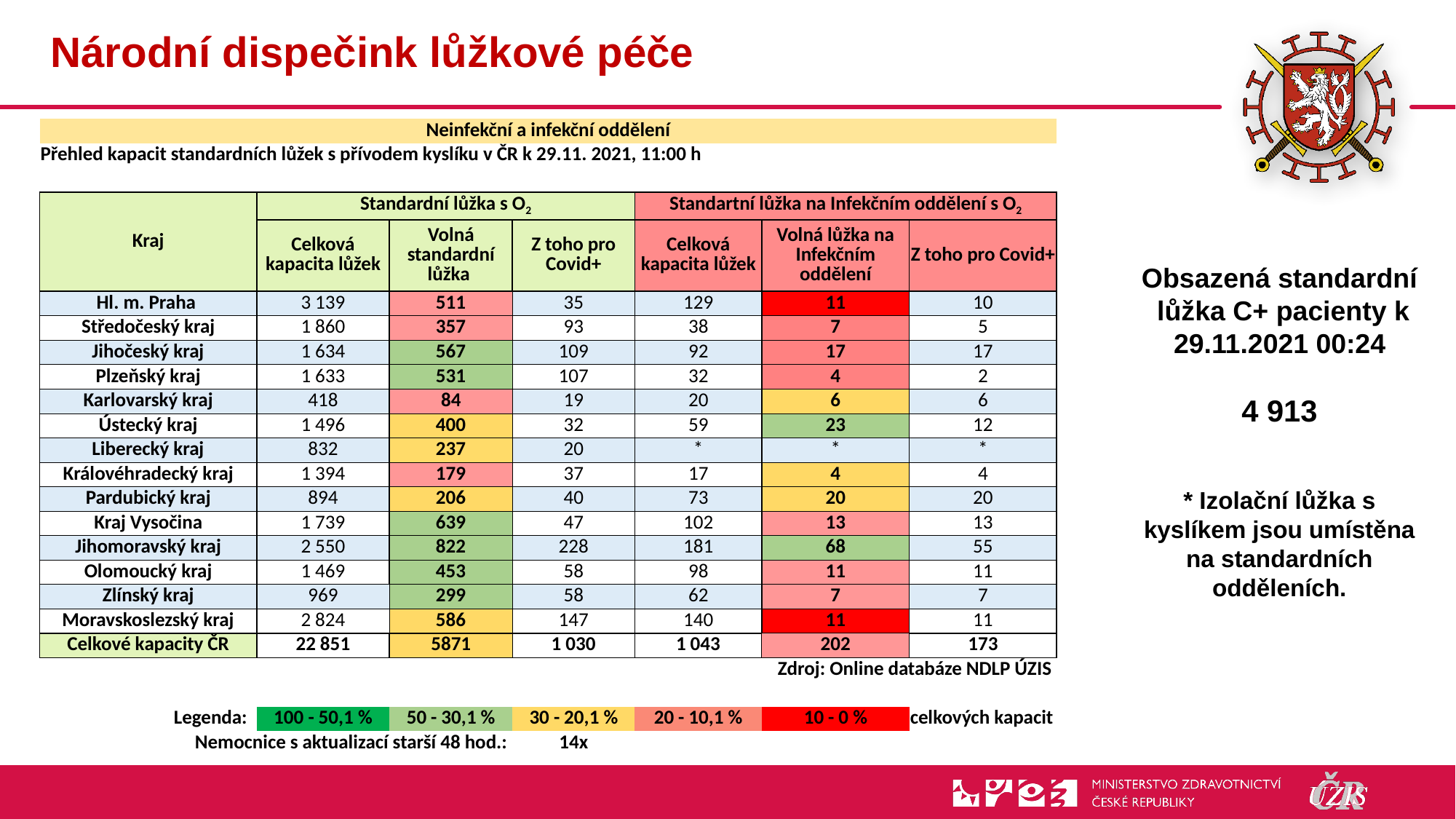

# Národní dispečink lůžkové péče
| Neinfekční a infekční oddělení |  |  |  |  |  |  |
| --- | --- | --- | --- | --- | --- | --- |
| Přehled kapacit standardních lůžek s přívodem kyslíku v ČR k 29.11. 2021, 11:00 h |  |  |  |  |  |  |
|  |  |  |  |  |  |  |
| Kraj | Standardní lůžka s O2 |  |  | Standartní lůžka na Infekčním oddělení s O2 |  |  |
|  | Celková kapacita lůžek | Volná standardní lůžka | Z toho pro Covid+ | Celková kapacita lůžek | Volná lůžka na Infekčním oddělení | Z toho pro Covid+ |
| Hl. m. Praha | 3 139 | 511 | 35 | 129 | 11 | 10 |
| Středočeský kraj | 1 860 | 357 | 93 | 38 | 7 | 5 |
| Jihočeský kraj | 1 634 | 567 | 109 | 92 | 17 | 17 |
| Plzeňský kraj | 1 633 | 531 | 107 | 32 | 4 | 2 |
| Karlovarský kraj | 418 | 84 | 19 | 20 | 6 | 6 |
| Ústecký kraj | 1 496 | 400 | 32 | 59 | 23 | 12 |
| Liberecký kraj | 832 | 237 | 20 | \* | \* | \* |
| Královéhradecký kraj | 1 394 | 179 | 37 | 17 | 4 | 4 |
| Pardubický kraj | 894 | 206 | 40 | 73 | 20 | 20 |
| Kraj Vysočina | 1 739 | 639 | 47 | 102 | 13 | 13 |
| Jihomoravský kraj | 2 550 | 822 | 228 | 181 | 68 | 55 |
| Olomoucký kraj | 1 469 | 453 | 58 | 98 | 11 | 11 |
| Zlínský kraj | 969 | 299 | 58 | 62 | 7 | 7 |
| Moravskoslezský kraj | 2 824 | 586 | 147 | 140 | 11 | 11 |
| Celkové kapacity ČR | 22 851 | 5871 | 1 030 | 1 043 | 202 | 173 |
| Zdroj: Online databáze NDLP ÚZIS |  |  |  |  |  |  |
|  |  |  |  |  |  |  |
| Legenda: | 100 - 50,1 % | 50 - 30,1 % | 30 - 20,1 % | 20 - 10,1 % | 10 - 0 % | celkových kapacit |
| Nemocnice s aktualizací starší 48 hod.: |  |  | 14x |  |  |  |
Obsazená standardní
 lůžka C+ pacienty k 29.11.2021 00:24

4 913
* Izolační lůžka s kyslíkem jsou umístěna na standardních odděleních.